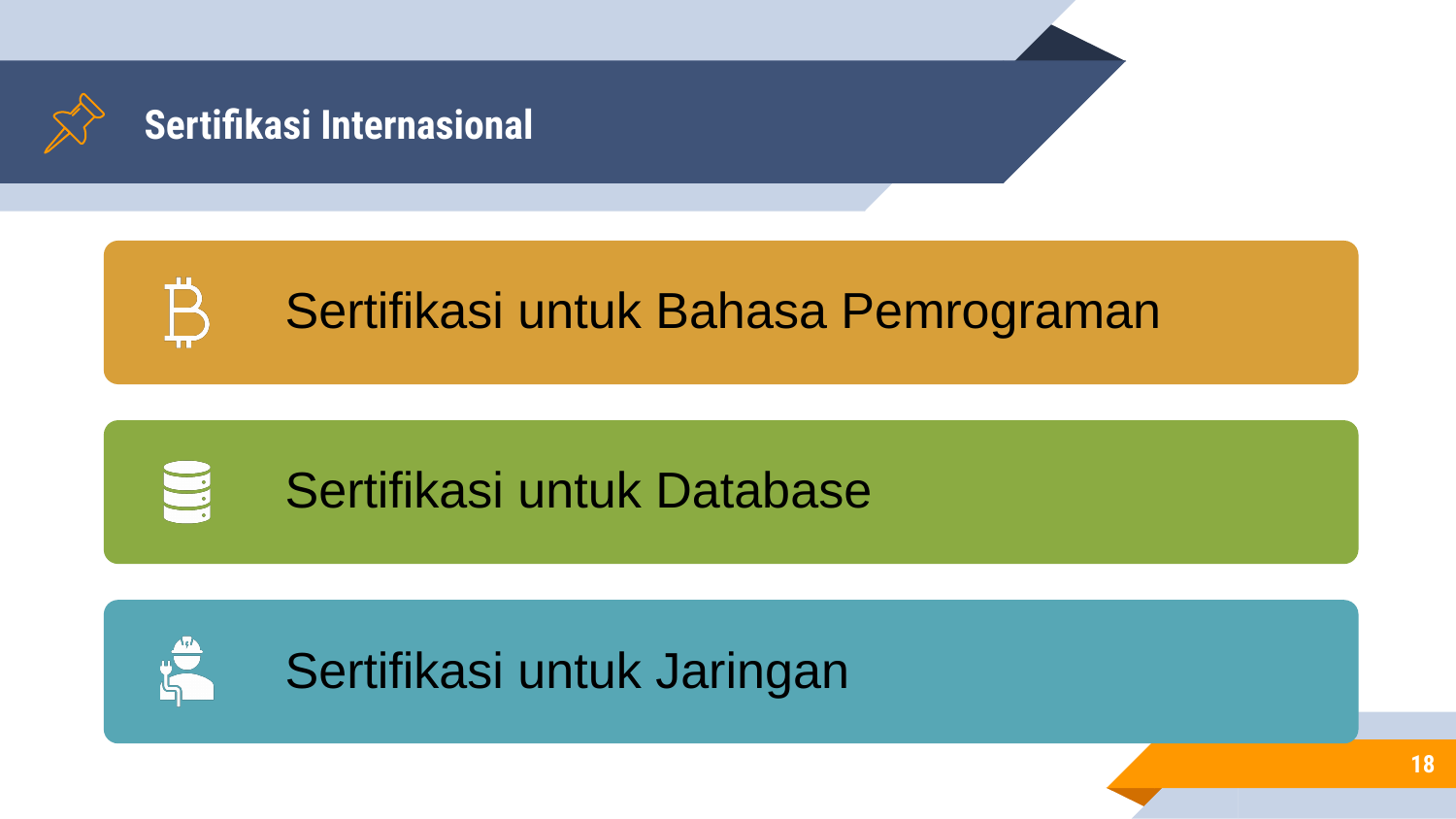

# Sertifikasi Internasional

Sertifikasi untuk Bahasa Pemrograman
Sertifikasi untuk Database
Sertifikasi untuk Jaringan
18